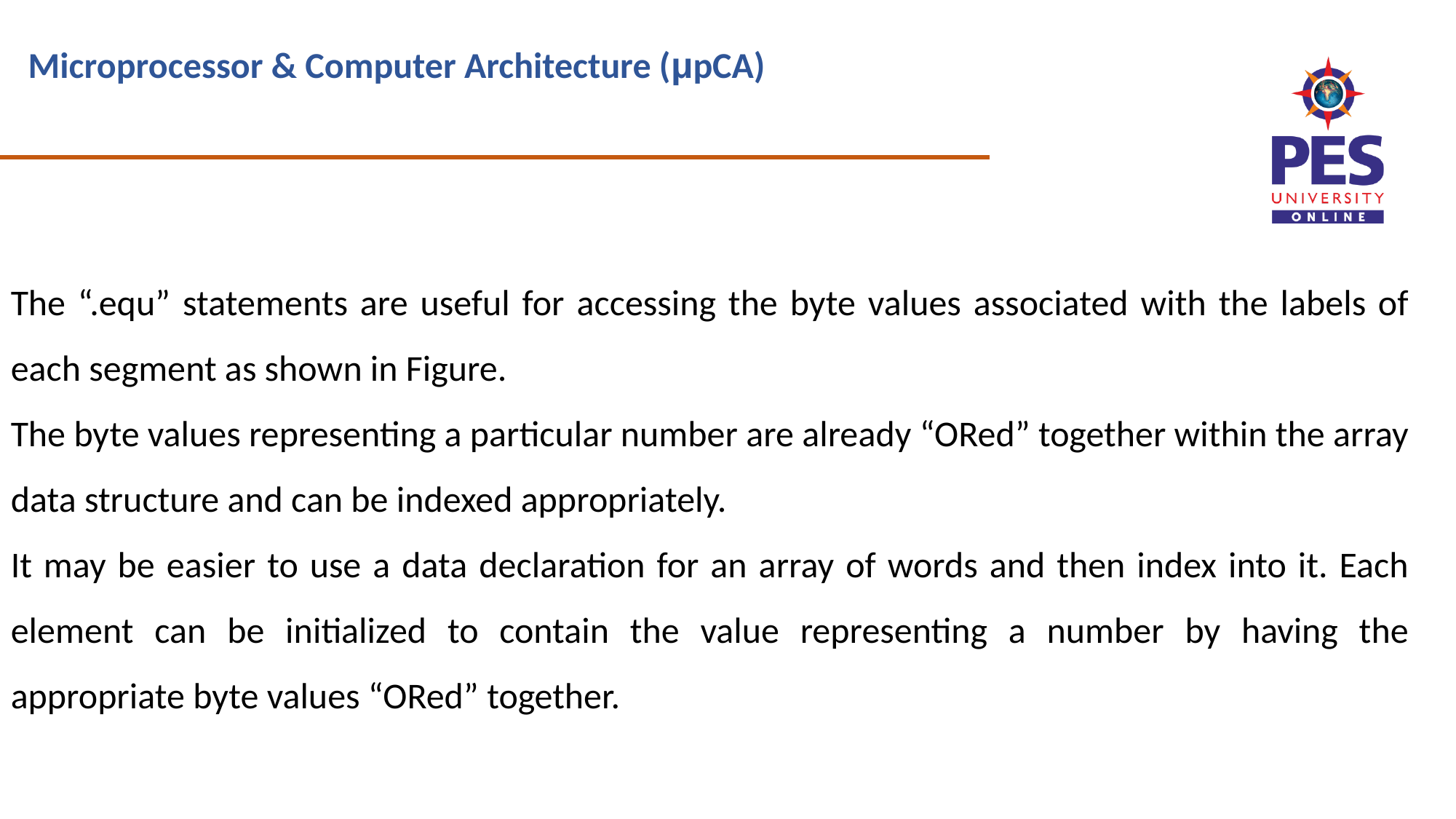

The “.equ” statements are useful for accessing the byte values associated with the labels of each segment as shown in Figure.
The byte values representing a particular number are already “ORed” together within the array data structure and can be indexed appropriately.
It may be easier to use a data declaration for an array of words and then index into it. Each element can be initialized to contain the value representing a number by having the appropriate byte values “ORed” together.